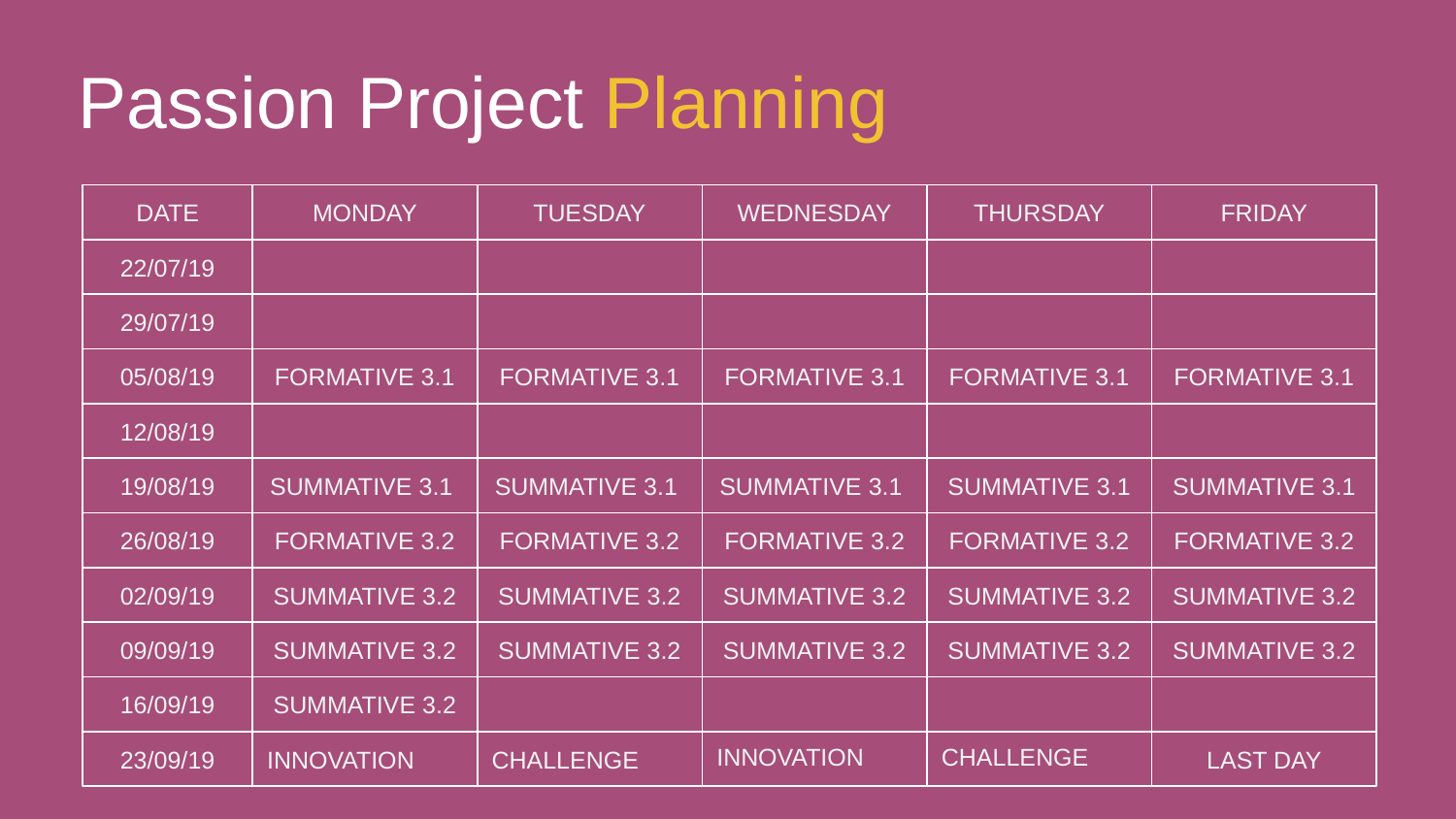

Passion Project Planning
DATE
MONDAY
TUESDAY
WEDNESDAY
THURSDAY
FRIDAY
22/07/19

29/07/19

05/08/19
FORMATIVE 3.1
FORMATIVE 3.1
FORMATIVE 3.1
FORMATIVE 3.1
FORMATIVE 3.1
12/08/19

19/08/19
SUMMATIVE 3.1
SUMMATIVE 3.1
SUMMATIVE 3.1
SUMMATIVE 3.1
SUMMATIVE 3.1
26/08/19
FORMATIVE 3.2
FORMATIVE 3.2
FORMATIVE 3.2
FORMATIVE 3.2
FORMATIVE 3.2
02/09/19
SUMMATIVE 3.2
SUMMATIVE 3.2
SUMMATIVE 3.2
SUMMATIVE 3.2
SUMMATIVE 3.2
09/09/19
SUMMATIVE 3.2
SUMMATIVE 3.2
SUMMATIVE 3.2
SUMMATIVE 3.2
SUMMATIVE 3.2
16/09/19
SUMMATIVE 3.2

23/09/19
INNOVATION
CHALLENGE

INNOVATION

CHALLENGE

LAST DAY